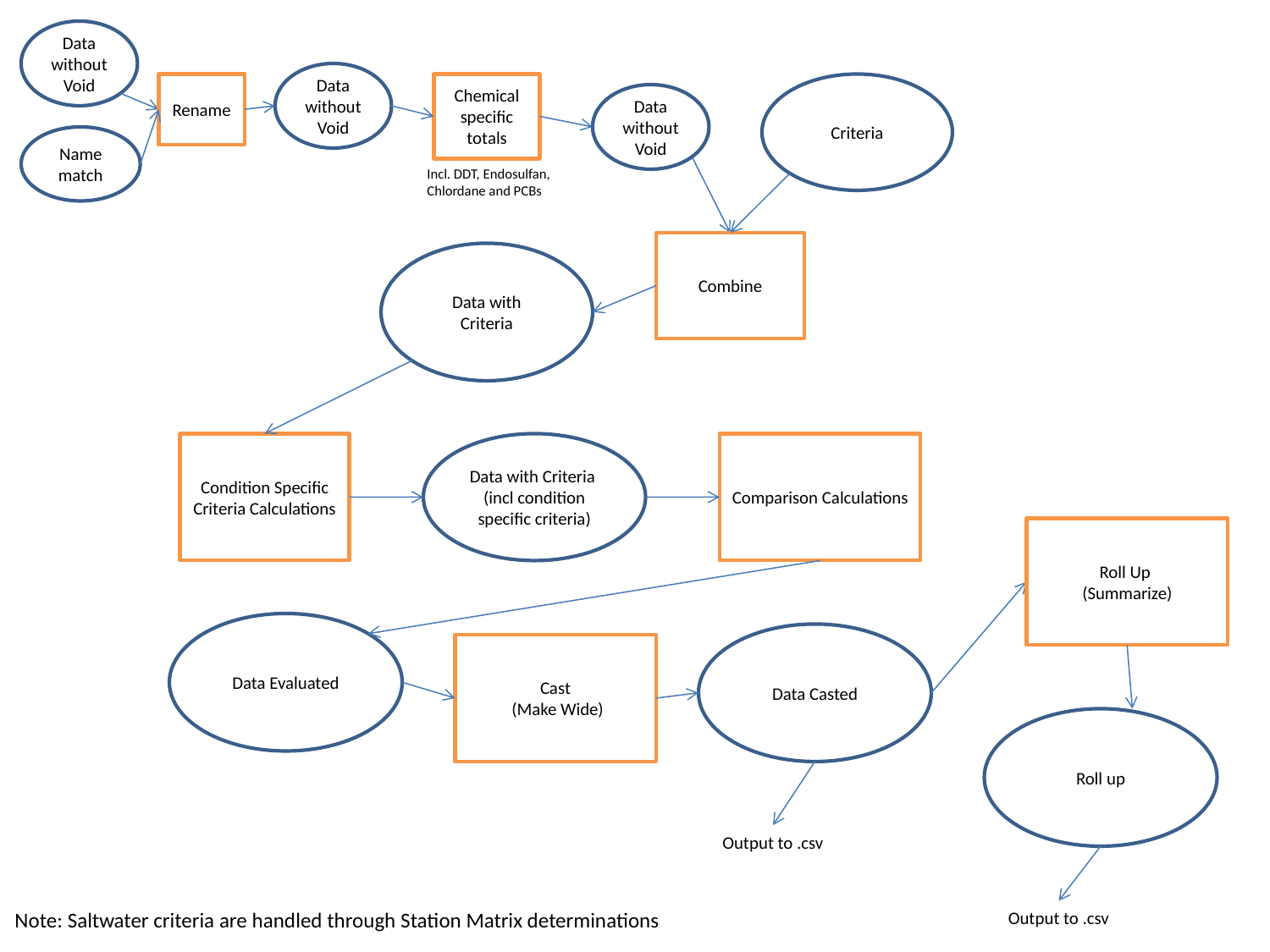

Data without Void
Data without Void
Rename
Chemical specific totals
Criteria
Data without Void
Name match
Incl. DDT, Endosulfan,
Chlordane and PCBs
Combine
Data with Criteria
Condition Specific Criteria Calculations
Data with Criteria
(incl condition specific criteria)
Comparison Calculations
Roll Up
(Summarize)
Data Evaluated
Data Casted
Cast
 (Make Wide)
Roll up
Output to .csv
Note: Saltwater criteria are handled through Station Matrix determinations
Output to .csv